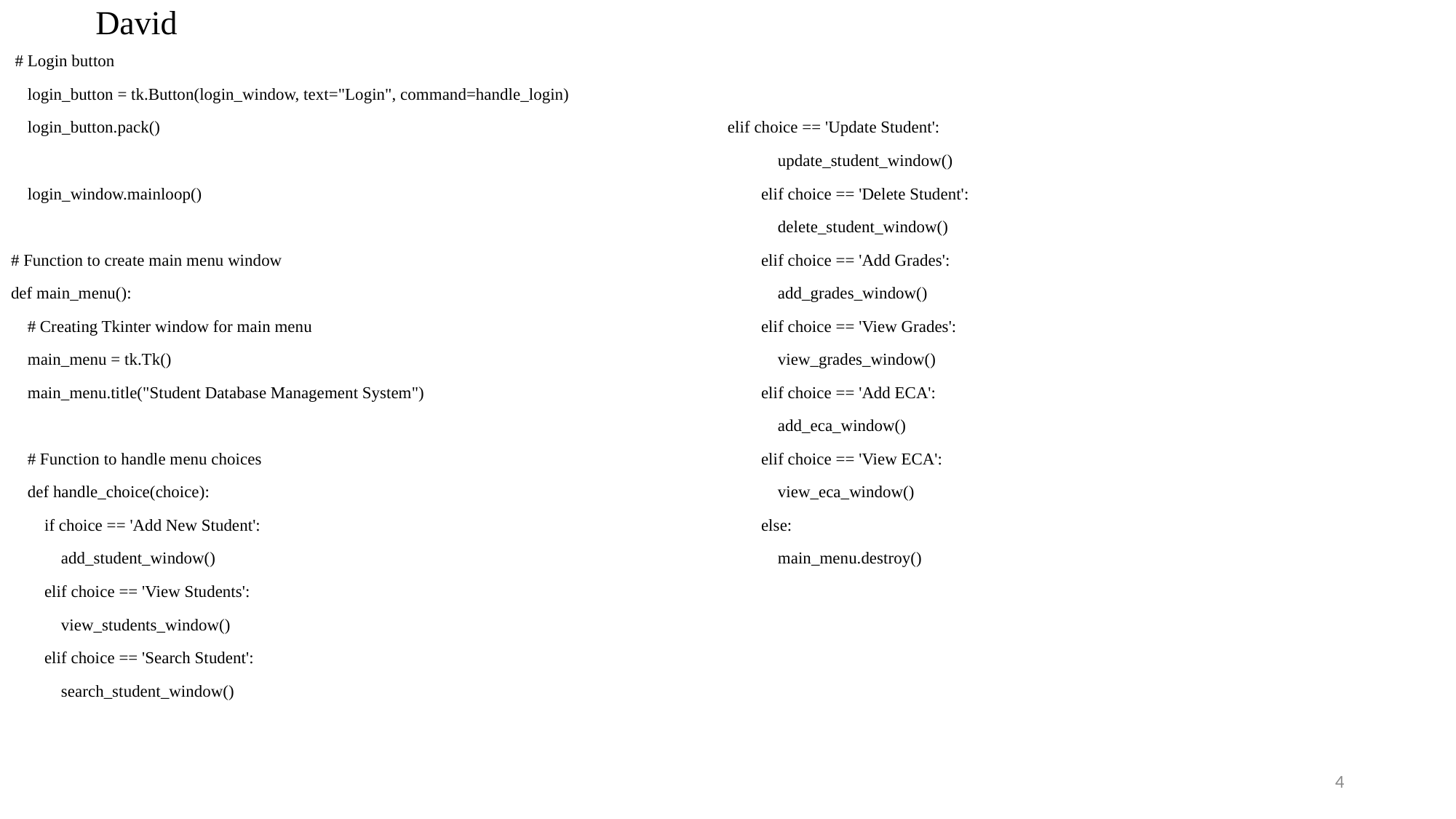

# David
 # Login button
    login_button = tk.Button(login_window, text="Login", command=handle_login)
    login_button.pack()

    login_window.mainloop()

# Function to create main menu window
def main_menu():
    # Creating Tkinter window for main menu
    main_menu = tk.Tk()
    main_menu.title("Student Database Management System")

    # Function to handle menu choices
    def handle_choice(choice):
        if choice == 'Add New Student':
            add_student_window()
        elif choice == 'View Students':
            view_students_window()
        elif choice == 'Search Student':
            search_student_window()

elif choice == 'Update Student':
            update_student_window()
        elif choice == 'Delete Student':
            delete_student_window()
        elif choice == 'Add Grades':
            add_grades_window()
        elif choice == 'View Grades':
            view_grades_window()
        elif choice == 'Add ECA':
            add_eca_window()
        elif choice == 'View ECA':
            view_eca_window()
        else:
            main_menu.destroy()

4